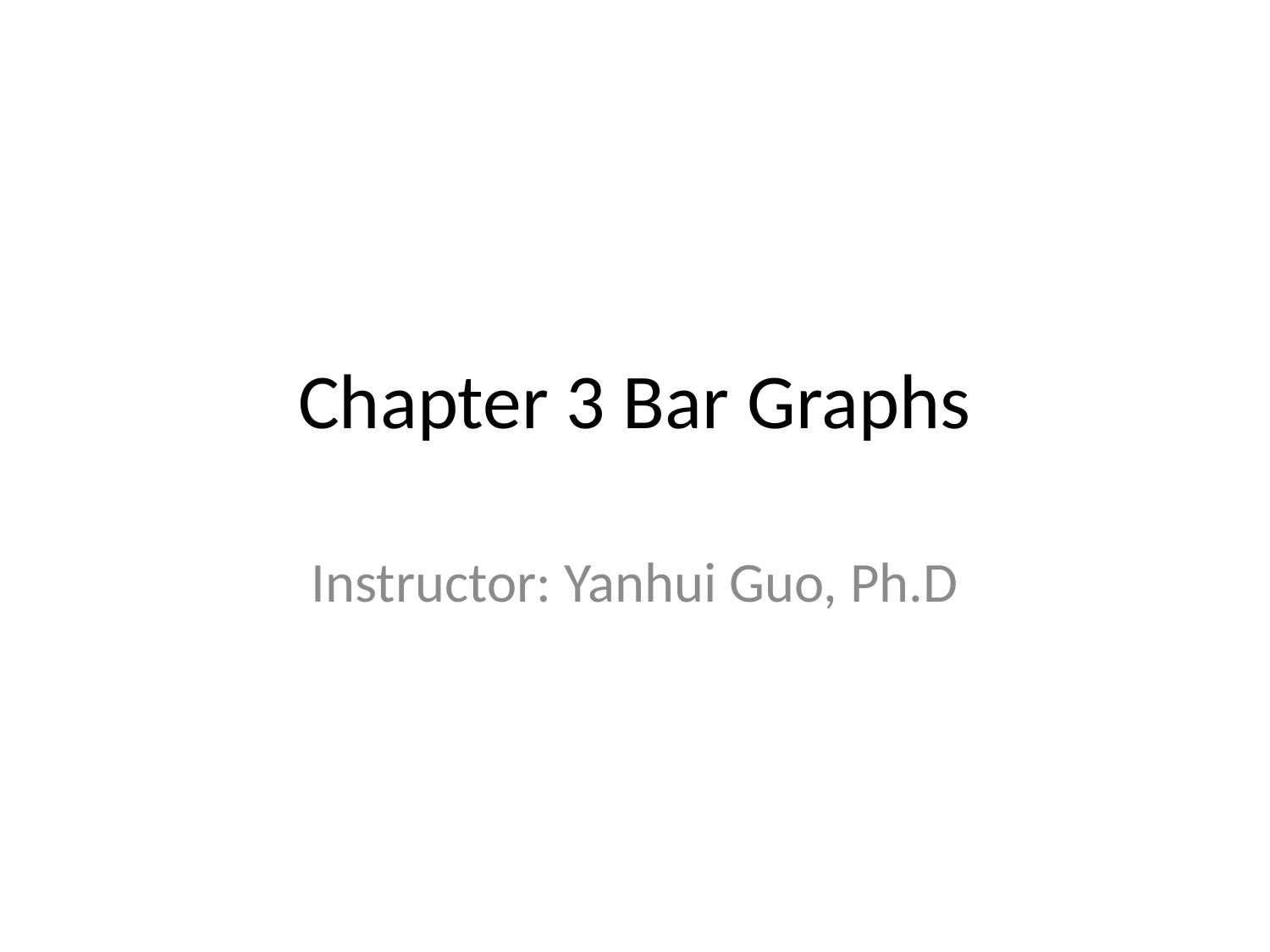

# Chapter 3 Bar Graphs
Instructor: Yanhui Guo, Ph.D